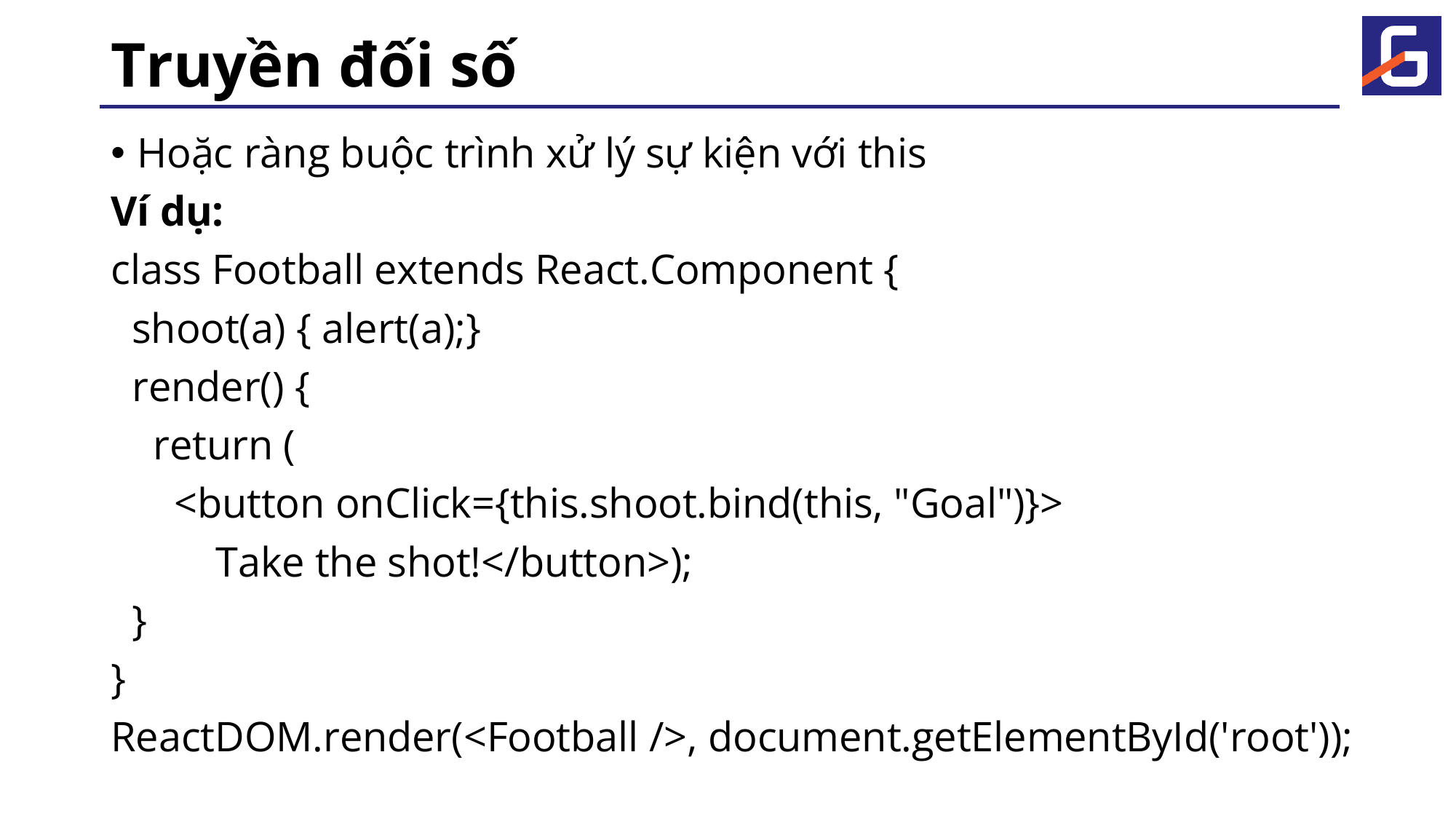

# Truyền đối số
Hoặc ràng buộc trình xử lý sự kiện với this
Ví dụ:
class Football extends React.Component {
  shoot(a) { alert(a);}
  render() {
    return (
      <button onClick={this.shoot.bind(this, "Goal")}>
	Take the shot!</button>);
  }
}
ReactDOM.render(<Football />, document.getElementById('root'));